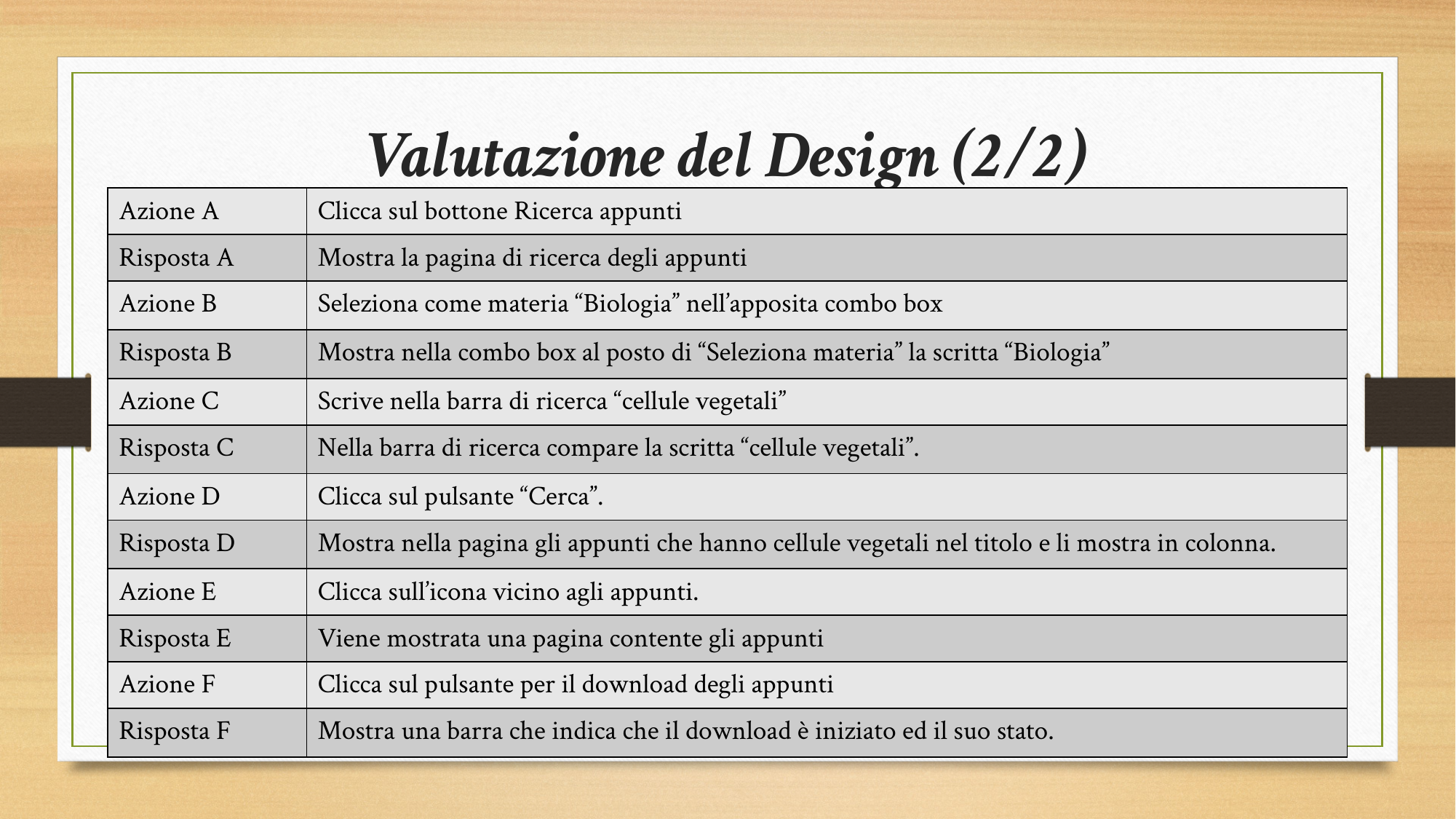

# Valutazione del Design (2/2)
| Azione A | Clicca sul bottone Ricerca appunti |
| --- | --- |
| Risposta A | Mostra la pagina di ricerca degli appunti |
| Azione B | Seleziona come materia “Biologia” nell’apposita combo box |
| Risposta B | Mostra nella combo box al posto di “Seleziona materia” la scritta “Biologia” |
| Azione C | Scrive nella barra di ricerca “cellule vegetali” |
| Risposta C | Nella barra di ricerca compare la scritta “cellule vegetali”. |
| Azione D | Clicca sul pulsante “Cerca”. |
| Risposta D | Mostra nella pagina gli appunti che hanno cellule vegetali nel titolo e li mostra in colonna. |
| Azione E | Clicca sull’icona vicino agli appunti. |
| Risposta E | Viene mostrata una pagina contente gli appunti |
| Azione F | Clicca sul pulsante per il download degli appunti |
| Risposta F | Mostra una barra che indica che il download è iniziato ed il suo stato. |